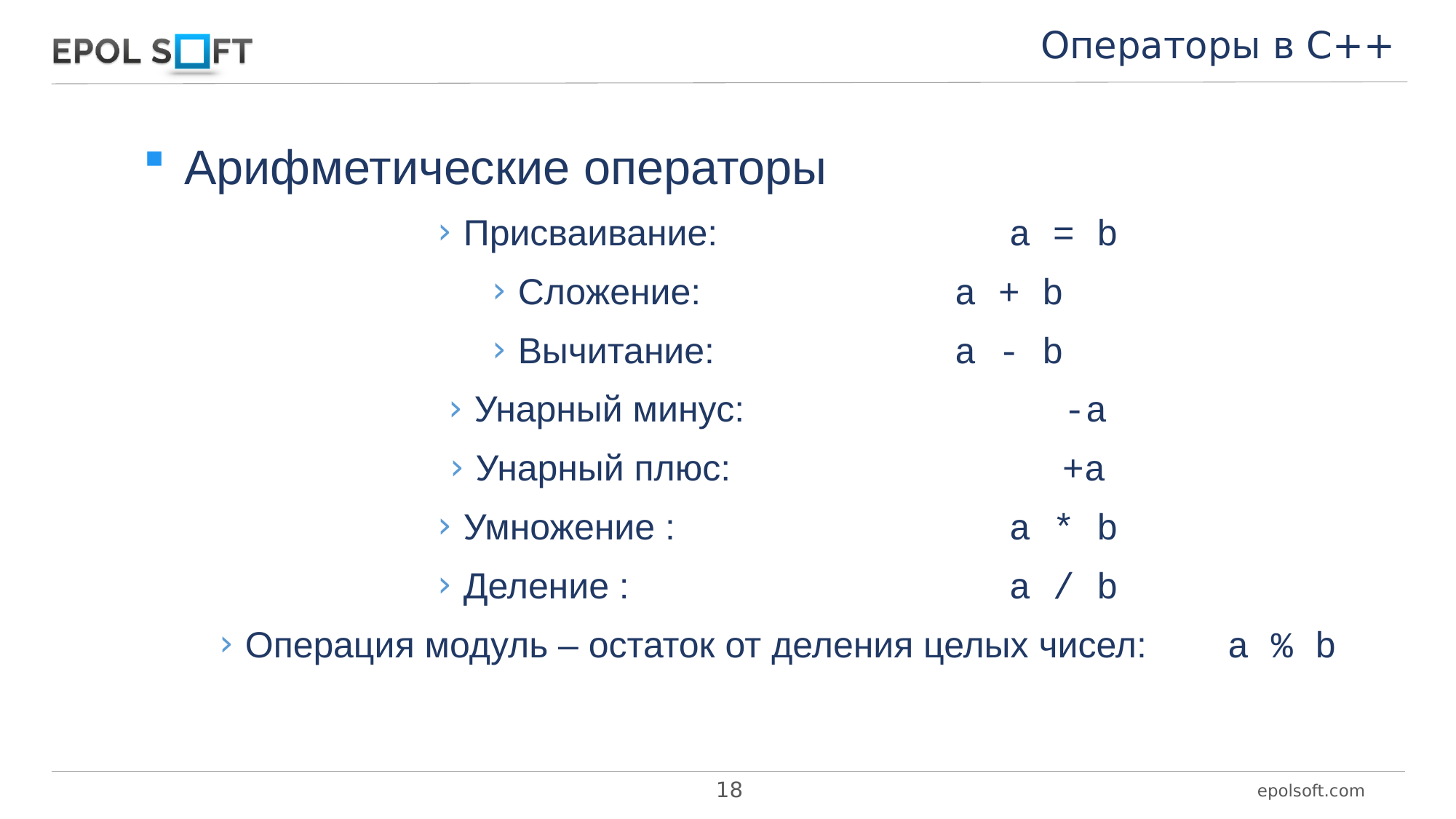

Операторы в С++
Арифметические операторы
Присваивание: 			a = b
Сложение: 			a + b
Вычитание: 			a - b
Унарный минус: 			  -a
Унарный плюс: 			    +a
Умножение : 			a * b
Деление : 				a / b
Операция модуль – остаток от деления целых чисел: 	a % b
18